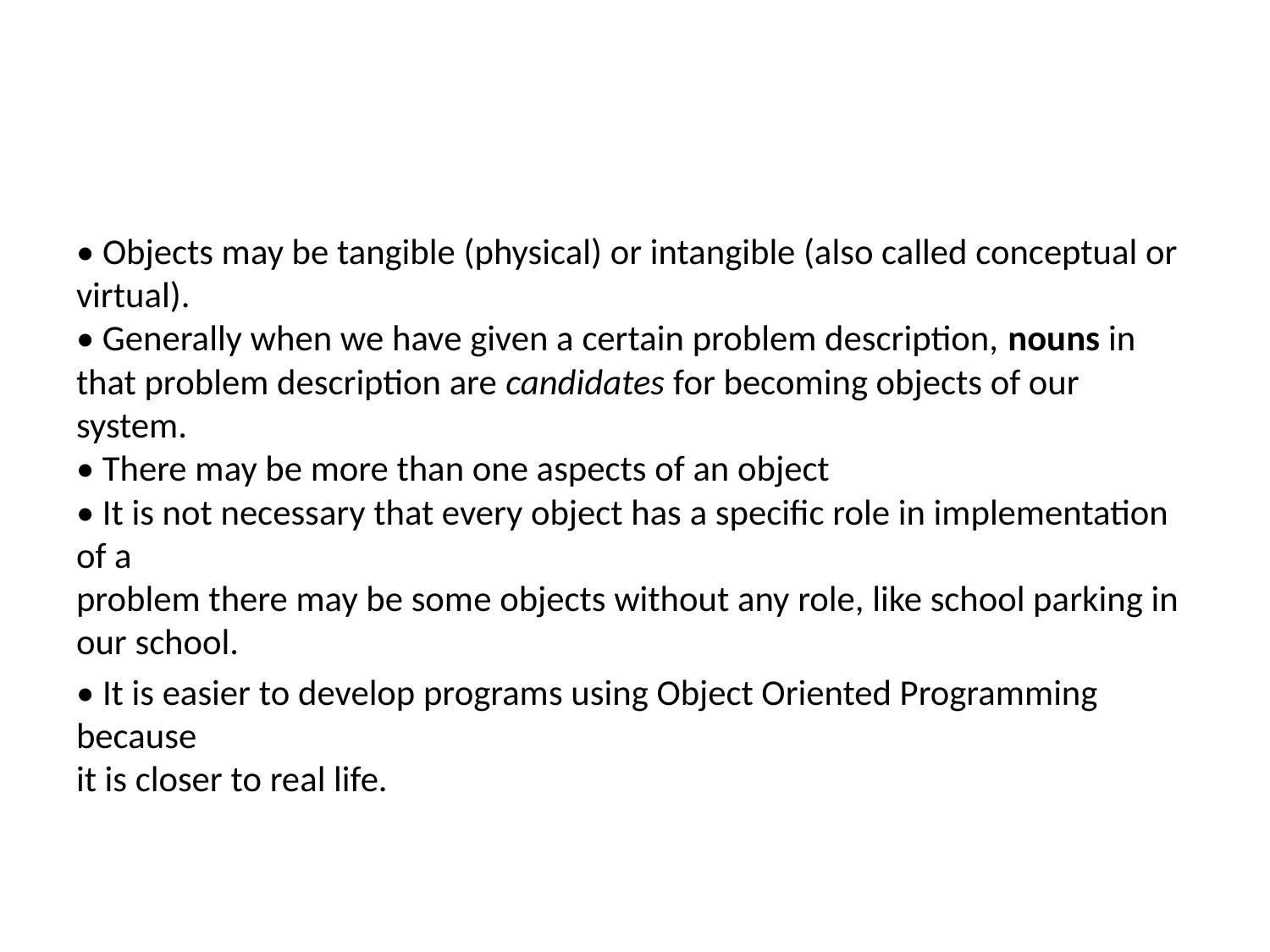

#
• Objects may be tangible (physical) or intangible (also called conceptual or virtual).
• Generally when we have given a certain problem description, nouns in that problem description are candidates for becoming objects of our system.
• There may be more than one aspects of an object
• It is not necessary that every object has a specific role in implementation of a
problem there may be some objects without any role, like school parking in
our school.
• It is easier to develop programs using Object Oriented Programming because
it is closer to real life.